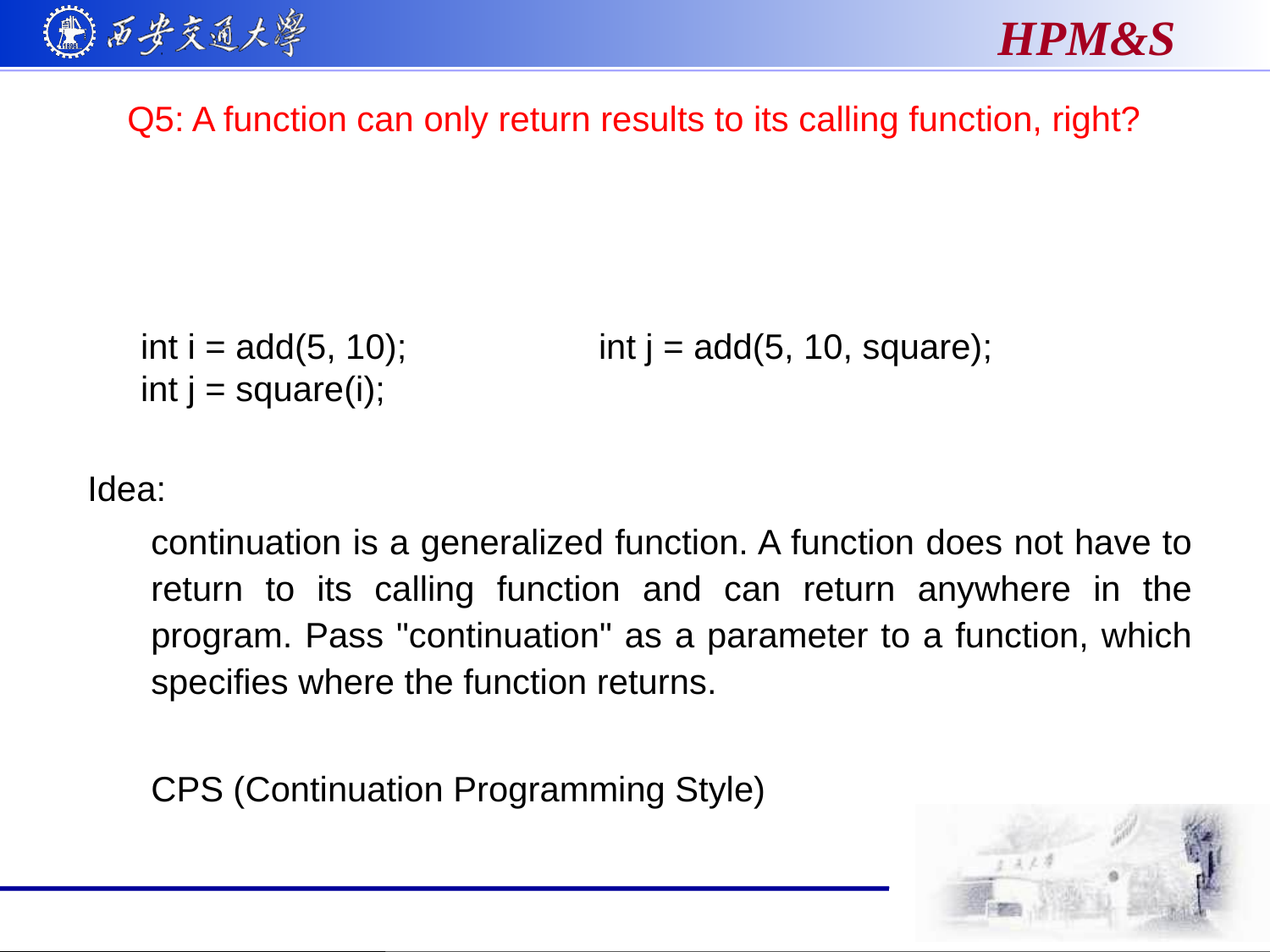

Q5: A function can only return results to its calling function, right?
int i = add(5, 10);
int j = square(i);
int j = add(5, 10, square);

Idea:
continuation is a generalized function. A function does not have to return to its calling function and can return anywhere in the program. Pass "continuation" as a parameter to a function, which specifies where the function returns.

CPS (Continuation Programming Style)